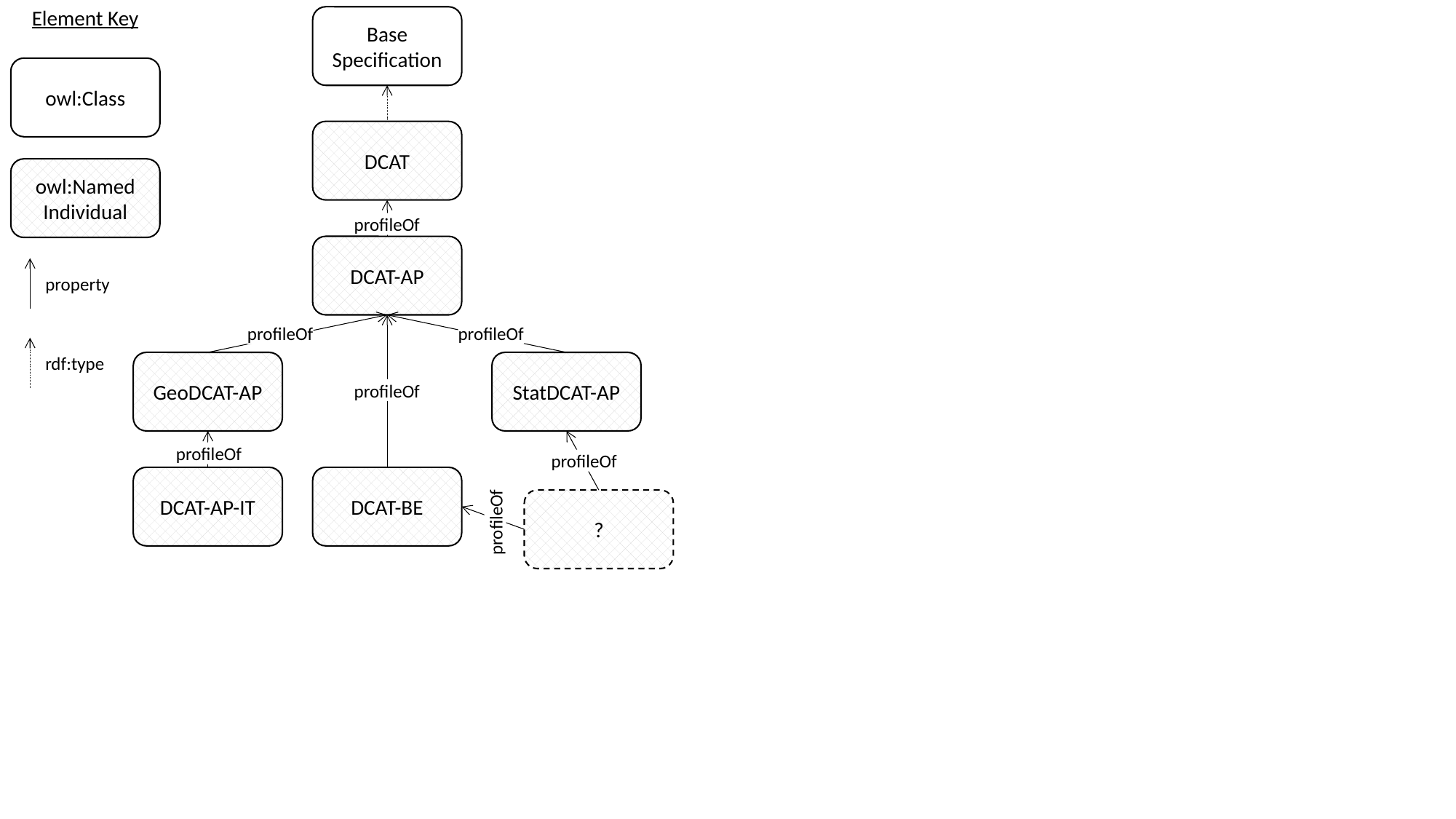

Element Key
Base Specification
owl:Class
DCAT
owl:Named
Individual
profileOf
DCAT-AP
property
profileOf
profileOf
rdf:type
GeoDCAT-AP
StatDCAT-AP
profileOf
profileOf
profileOf
DCAT-AP-IT
DCAT-BE
?
profileOf